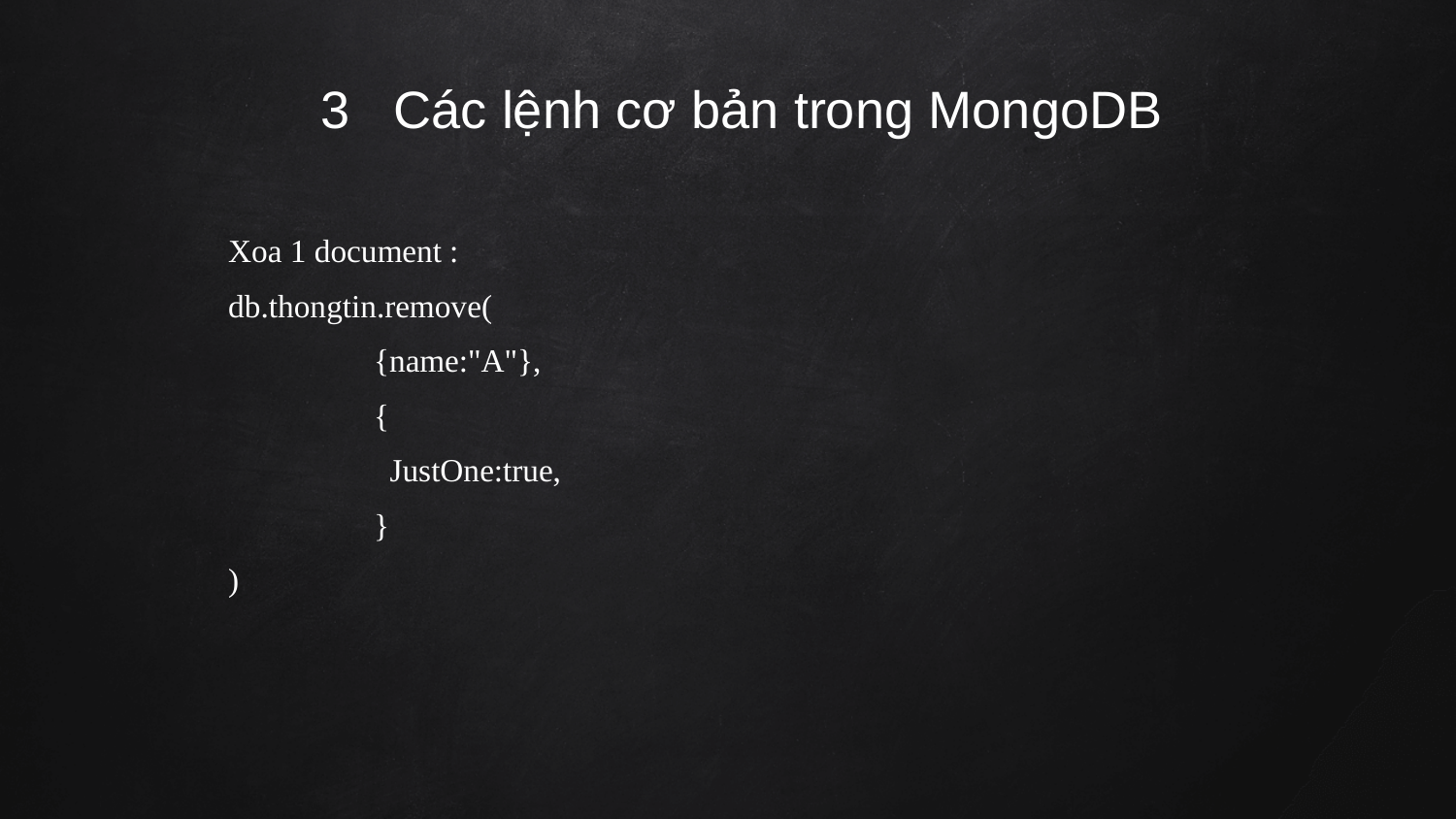

3   Các lệnh cơ bản trong MongoDB
Xoa 1 document :
db.thongtin.remove(
	{name:"A"},
	{
	  JustOne:true,
	}
)